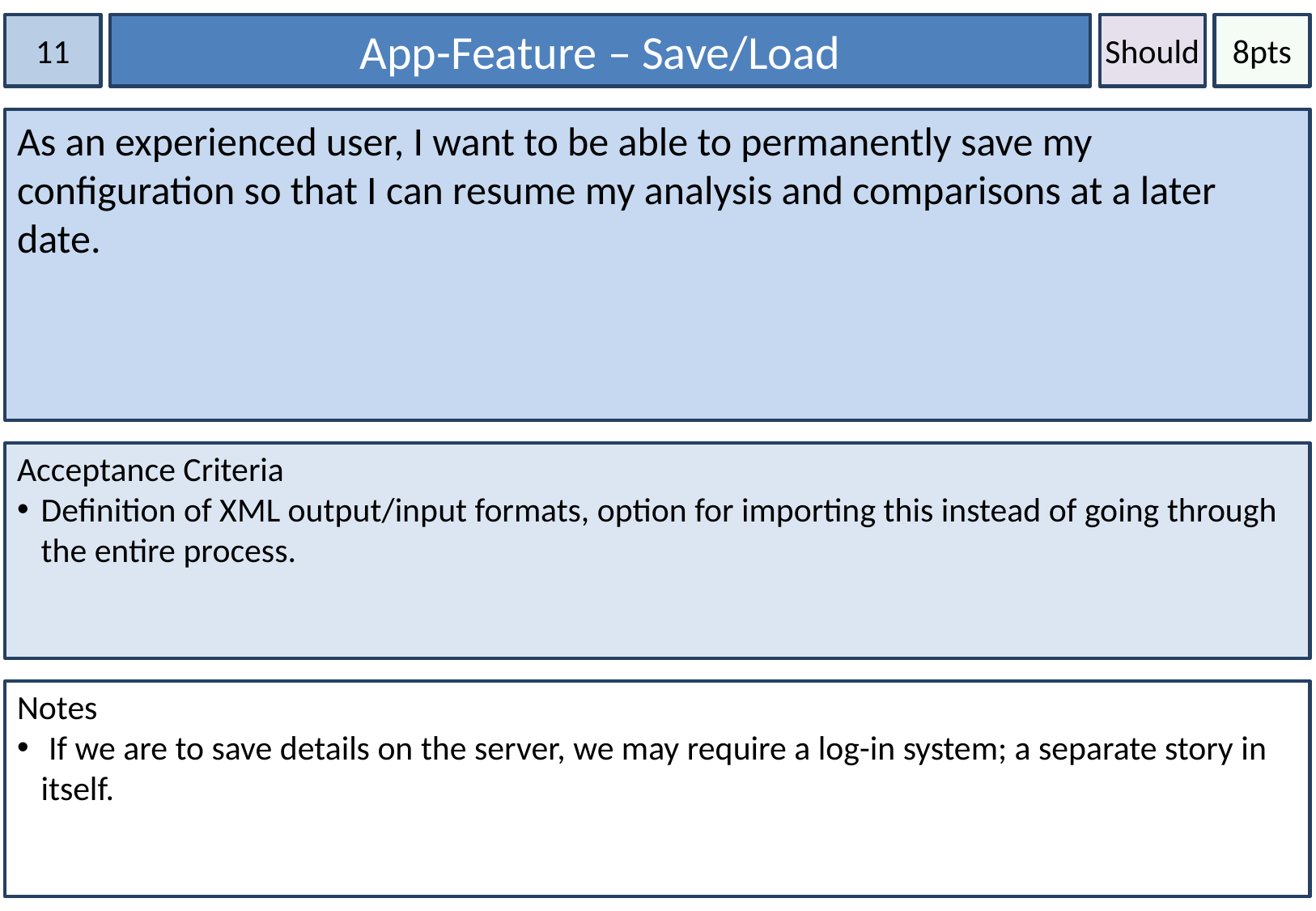

11
App-Feature – Save/Load
Should
8pts
As an experienced user, I want to be able to permanently save my configuration so that I can resume my analysis and comparisons at a later date.
Acceptance Criteria
Definition of XML output/input formats, option for importing this instead of going through the entire process.
Notes
 If we are to save details on the server, we may require a log-in system; a separate story in itself.